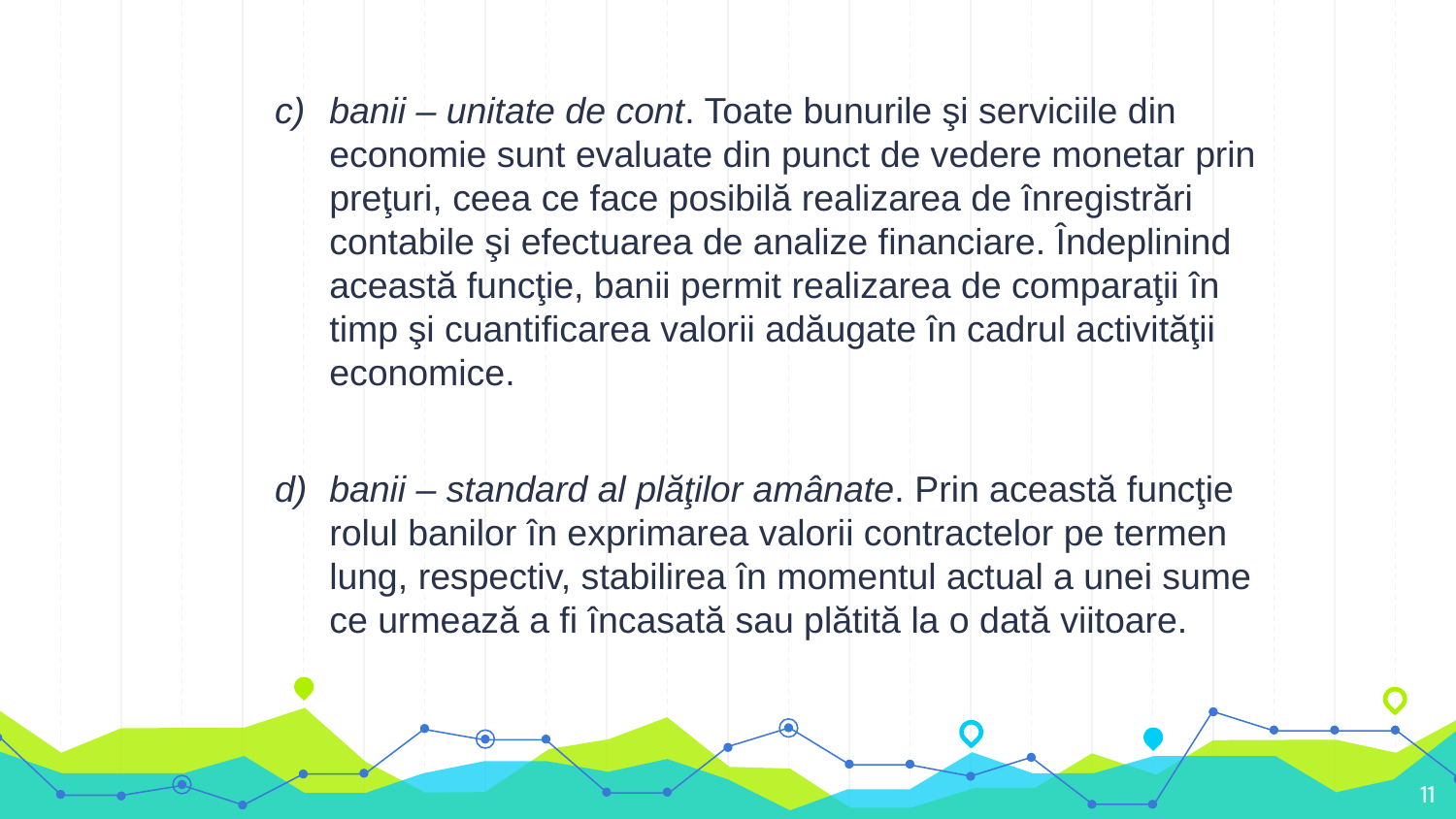

banii – unitate de cont. Toate bunurile şi serviciile din economie sunt evaluate din punct de vedere monetar prin preţuri, ceea ce face posibilă realizarea de înregistrări contabile şi efectuarea de analize financiare. Îndeplinind această funcţie, banii permit realizarea de comparaţii în timp şi cuantificarea valorii adăugate în cadrul activităţii economice.

banii – standard al plăţilor amânate. Prin această funcţie rolul banilor în exprimarea valorii contractelor pe termen lung, respectiv, stabilirea în momentul actual a unei sume ce urmează a fi încasată sau plătită la o dată viitoare.
11